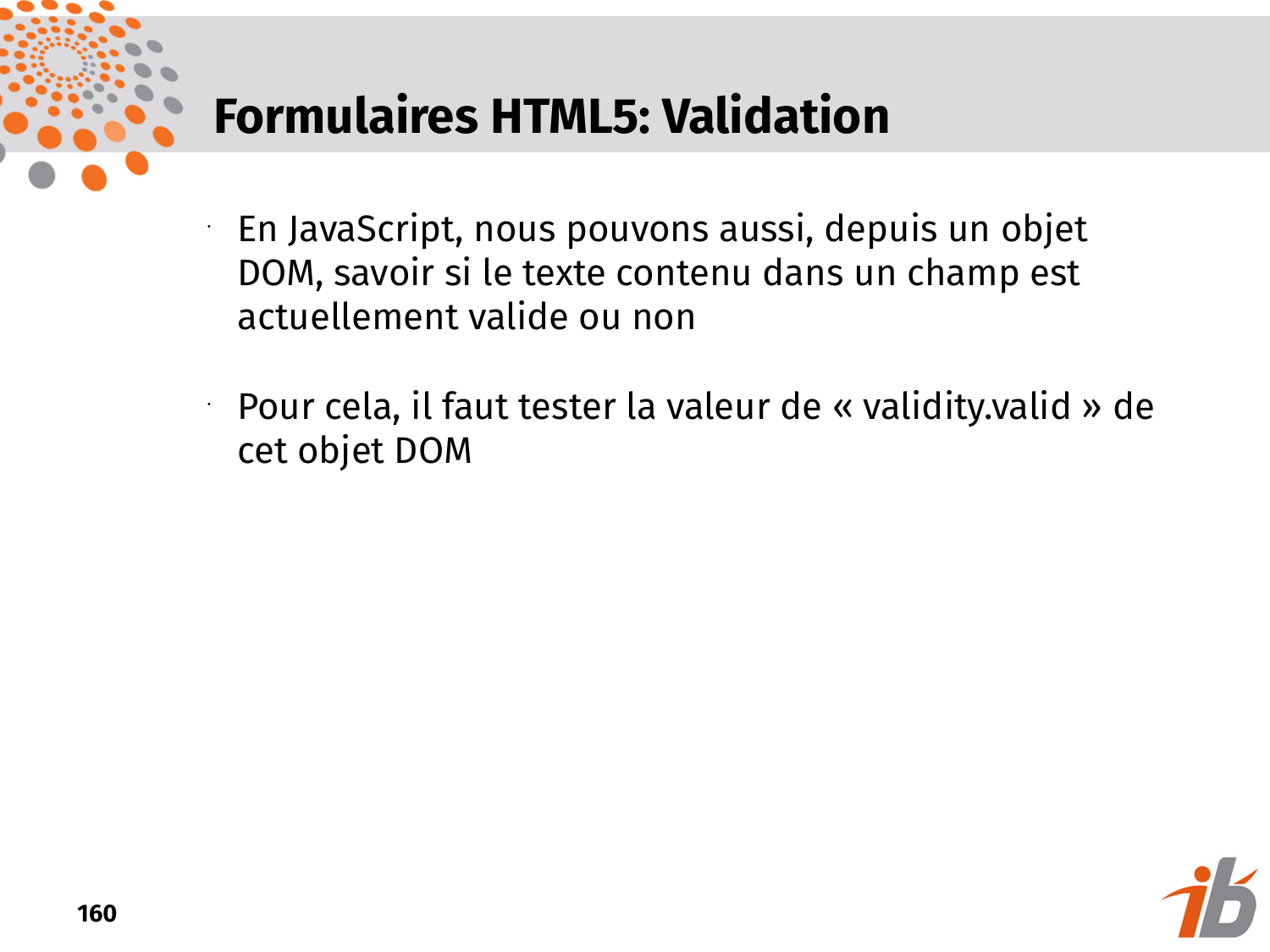

Formulaires HTML5: Validation
En JavaScript, nous pouvons aussi, depuis un objet DOM, savoir si le texte contenu dans un champ est actuellement valide ou non

Pour cela, il faut tester la valeur de « validity.valid » de cet objet DOM

160